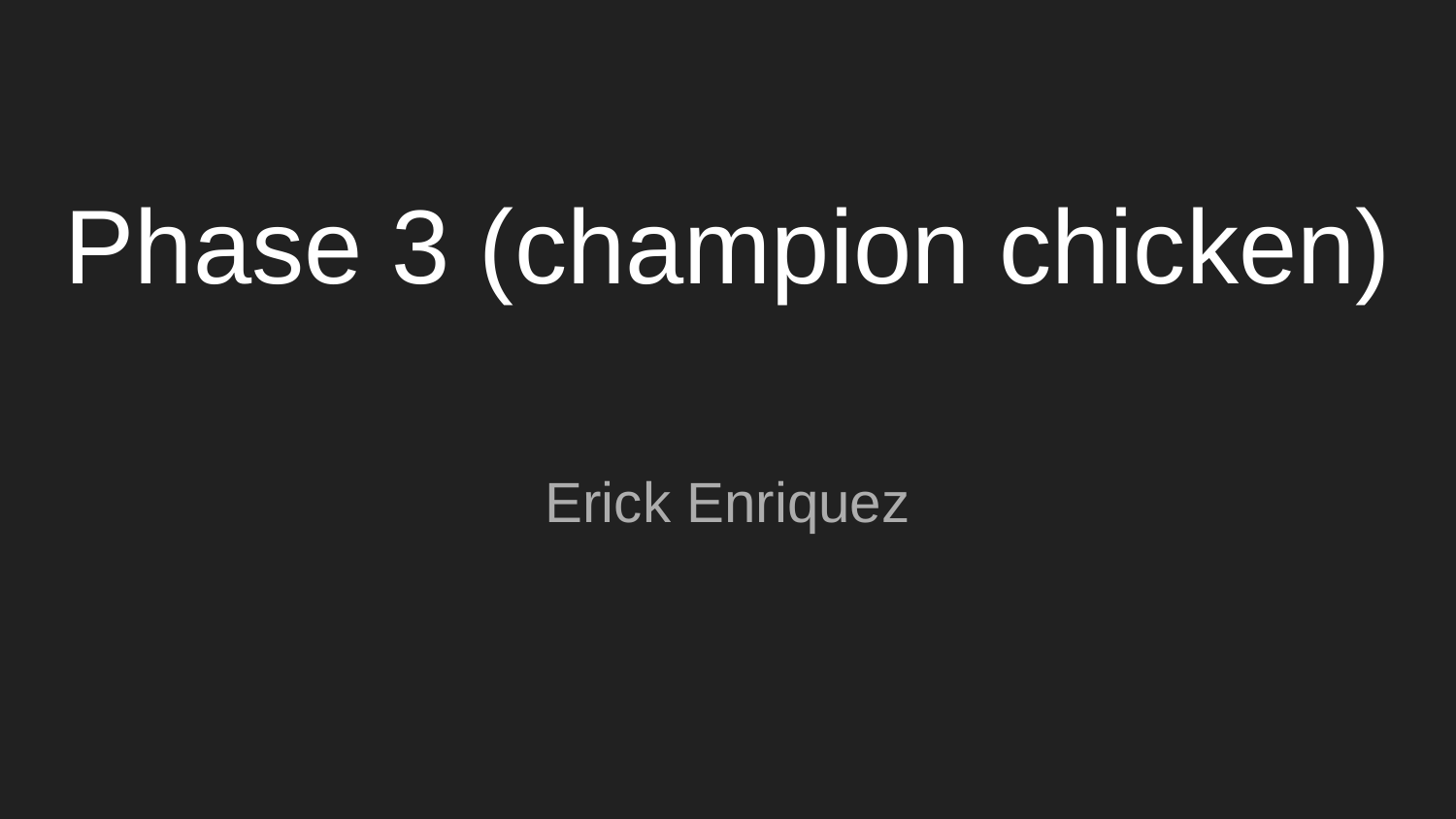

# Phase 3 (champion chicken)
Erick Enriquez